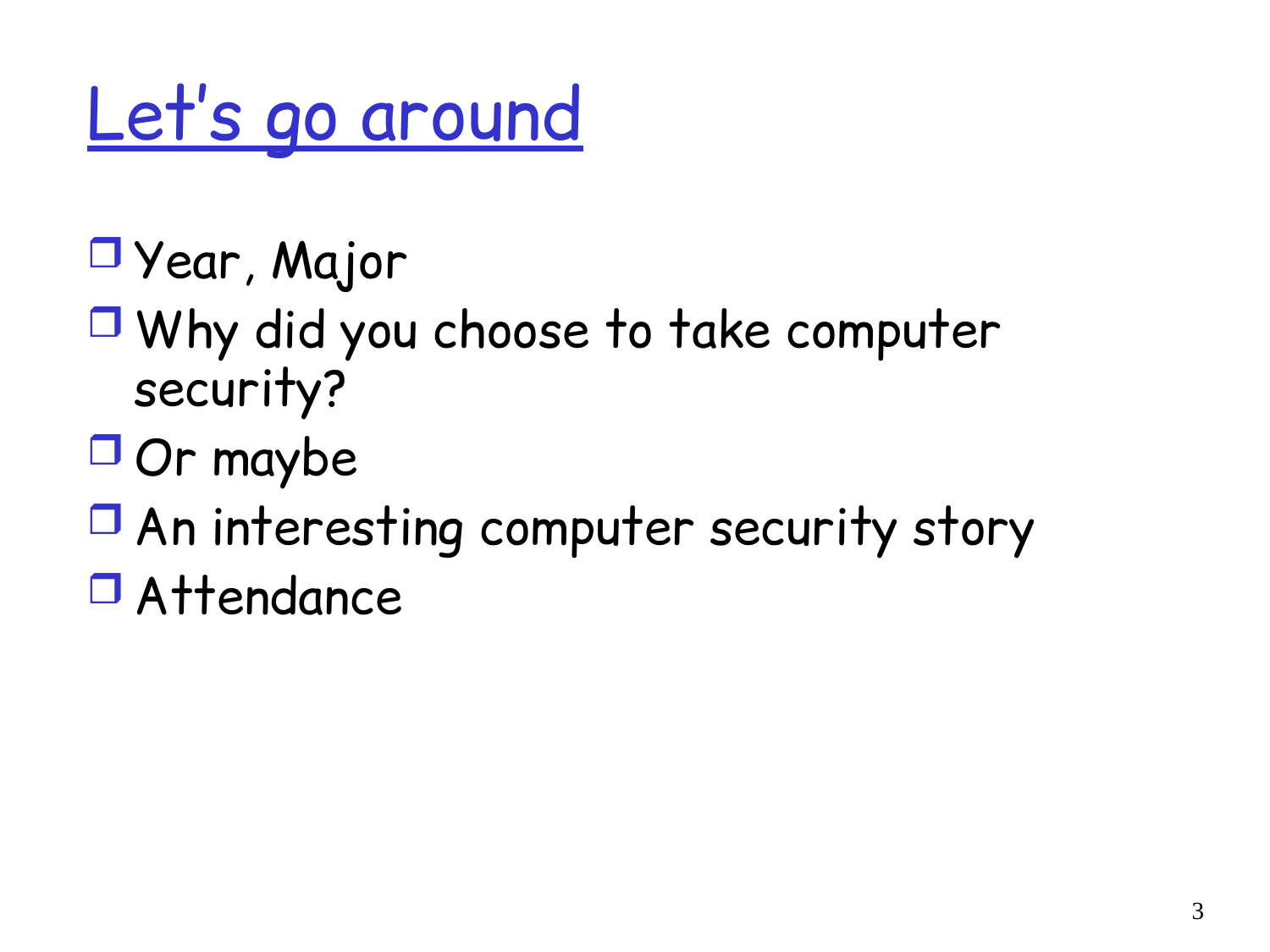

# Let’s go around
Year, Major
Why did you choose to take computer security?
Or maybe
An interesting computer security story
Attendance

3